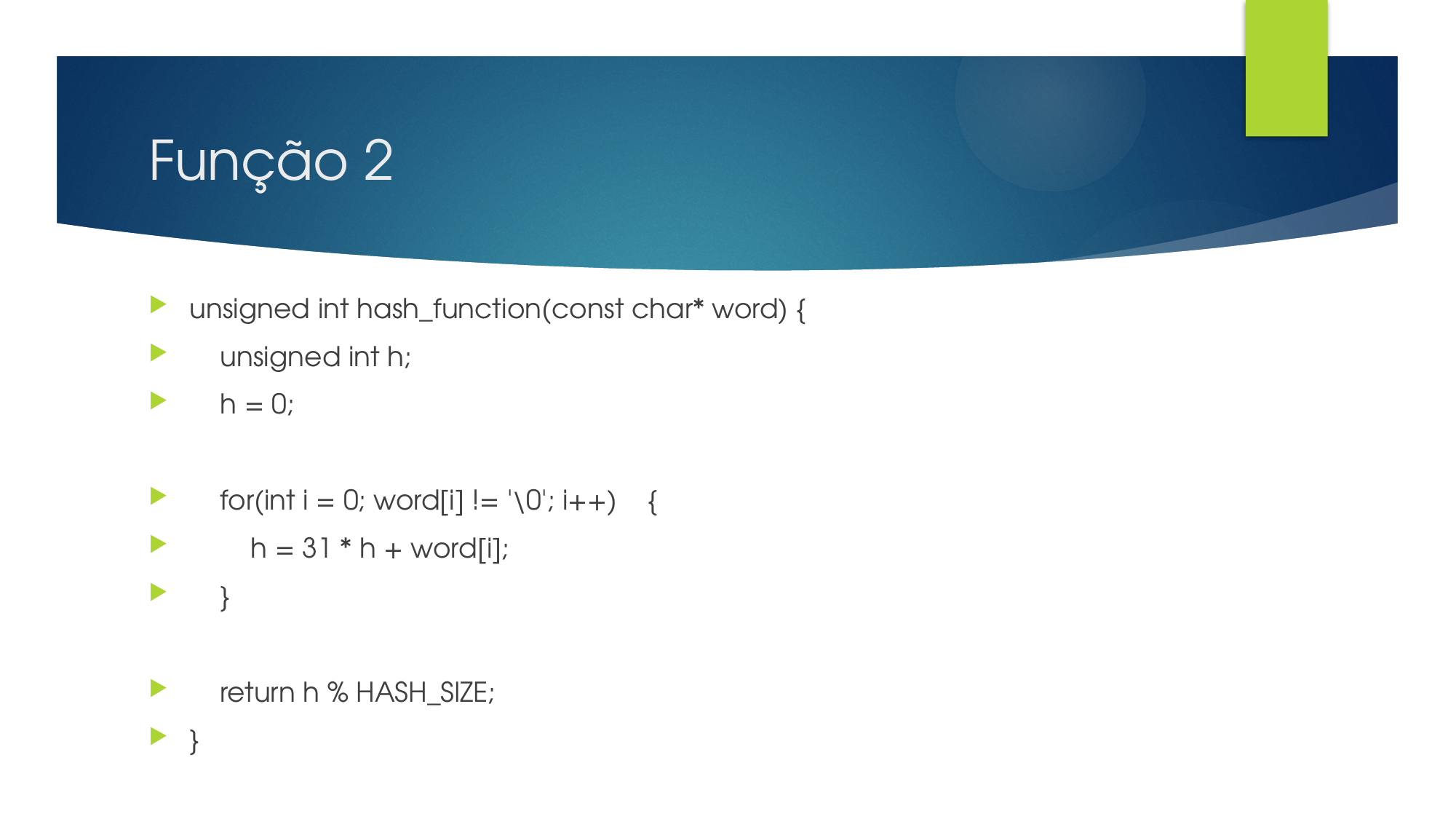

# Função 2
unsigned int hash_function(const char* word) {
    unsigned int h;
    h = 0;

    for(int i = 0; word[i] != '\0'; i++)    {
        h = 31 * h + word[i];
    }

    return h % HASH_SIZE;
}